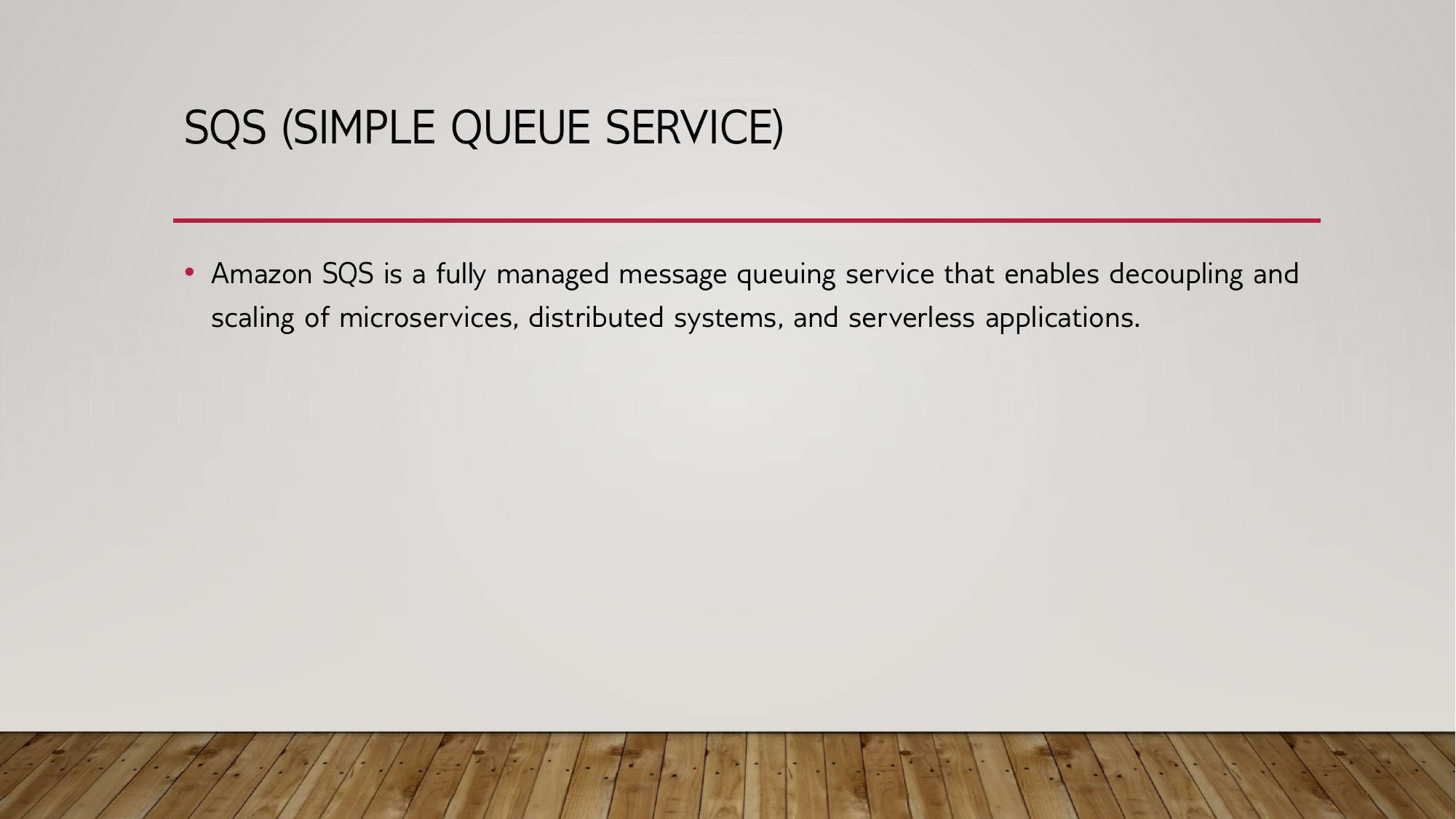

# SQS (Simple queue service)
Amazon SQS is a fully managed message queuing service that enables decoupling and scaling of microservices, distributed systems, and serverless applications.